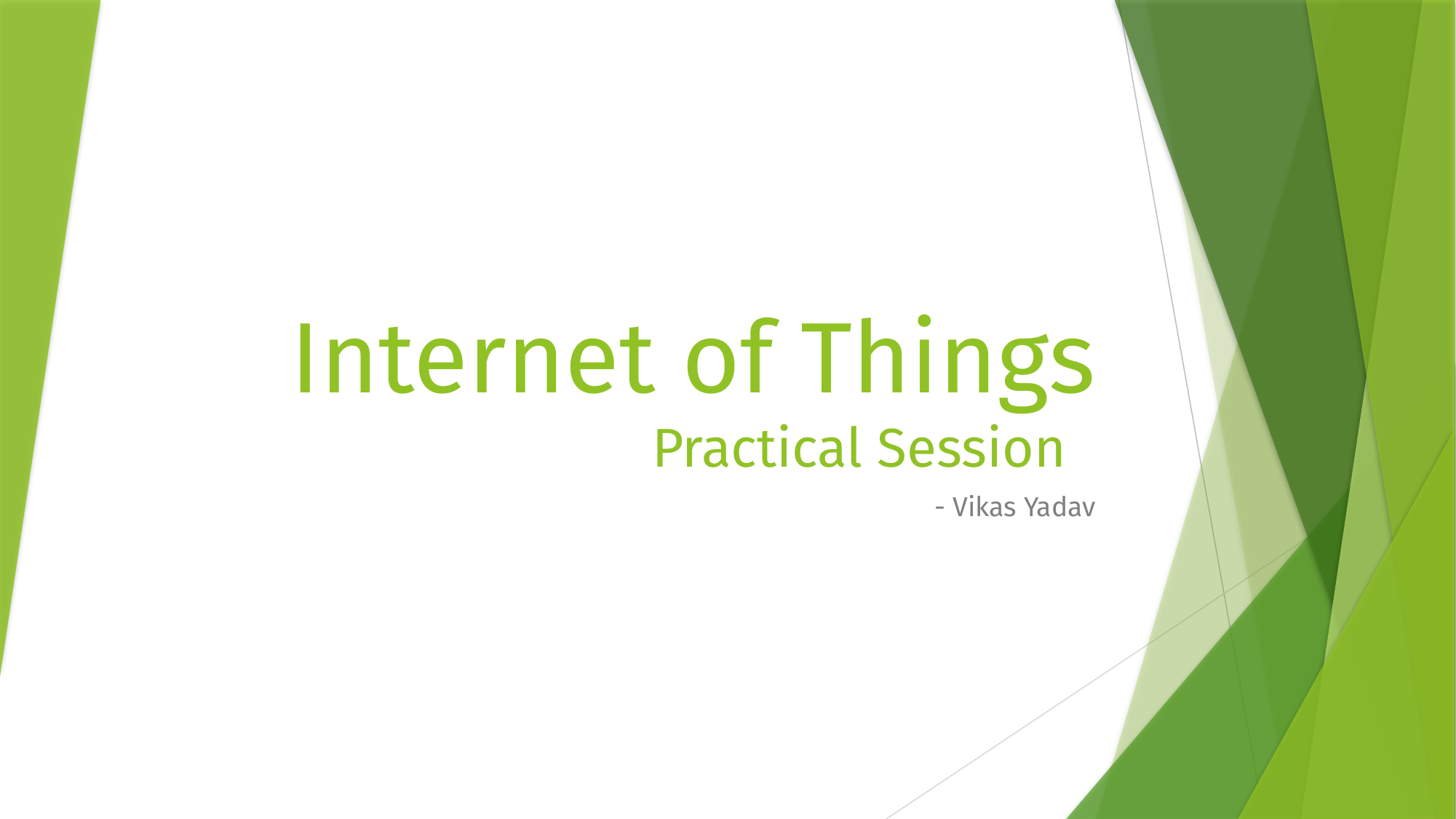

# Internet of Things Practical Session
- Vikas Yadav